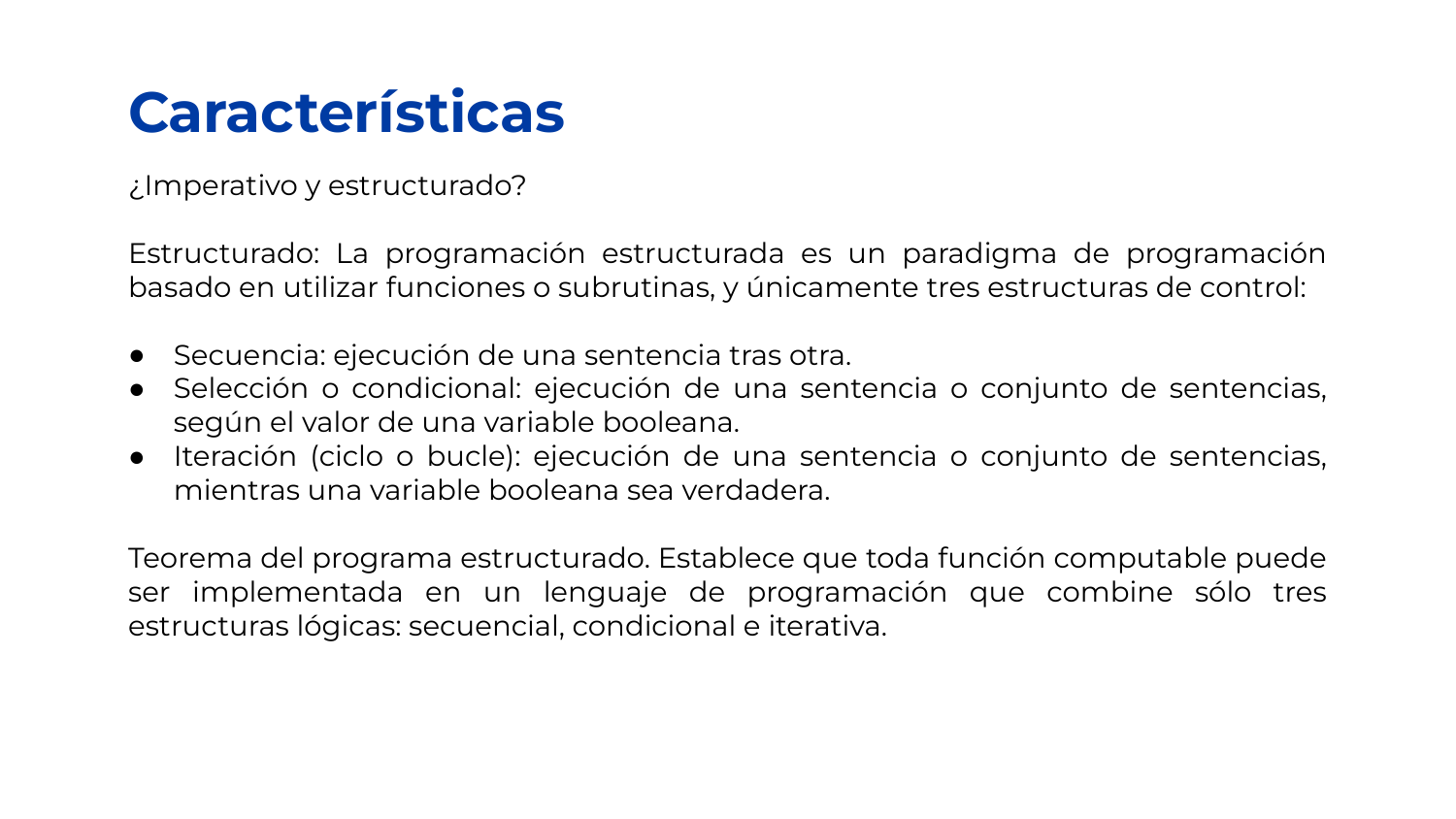

# Características
¿Imperativo y estructurado?

Estructurado: La programación estructurada es un paradigma de programación basado en utilizar funciones o subrutinas, y únicamente tres estructuras de control:

Secuencia: ejecución de una sentencia tras otra.
Selección o condicional: ejecución de una sentencia o conjunto de sentencias, según el valor de una variable booleana.
Iteración (ciclo o bucle): ejecución de una sentencia o conjunto de sentencias, mientras una variable booleana sea verdadera.

Teorema del programa estructurado. Establece que toda función computable puede ser implementada en un lenguaje de programación que combine sólo tres estructuras lógicas: secuencial, condicional e iterativa.